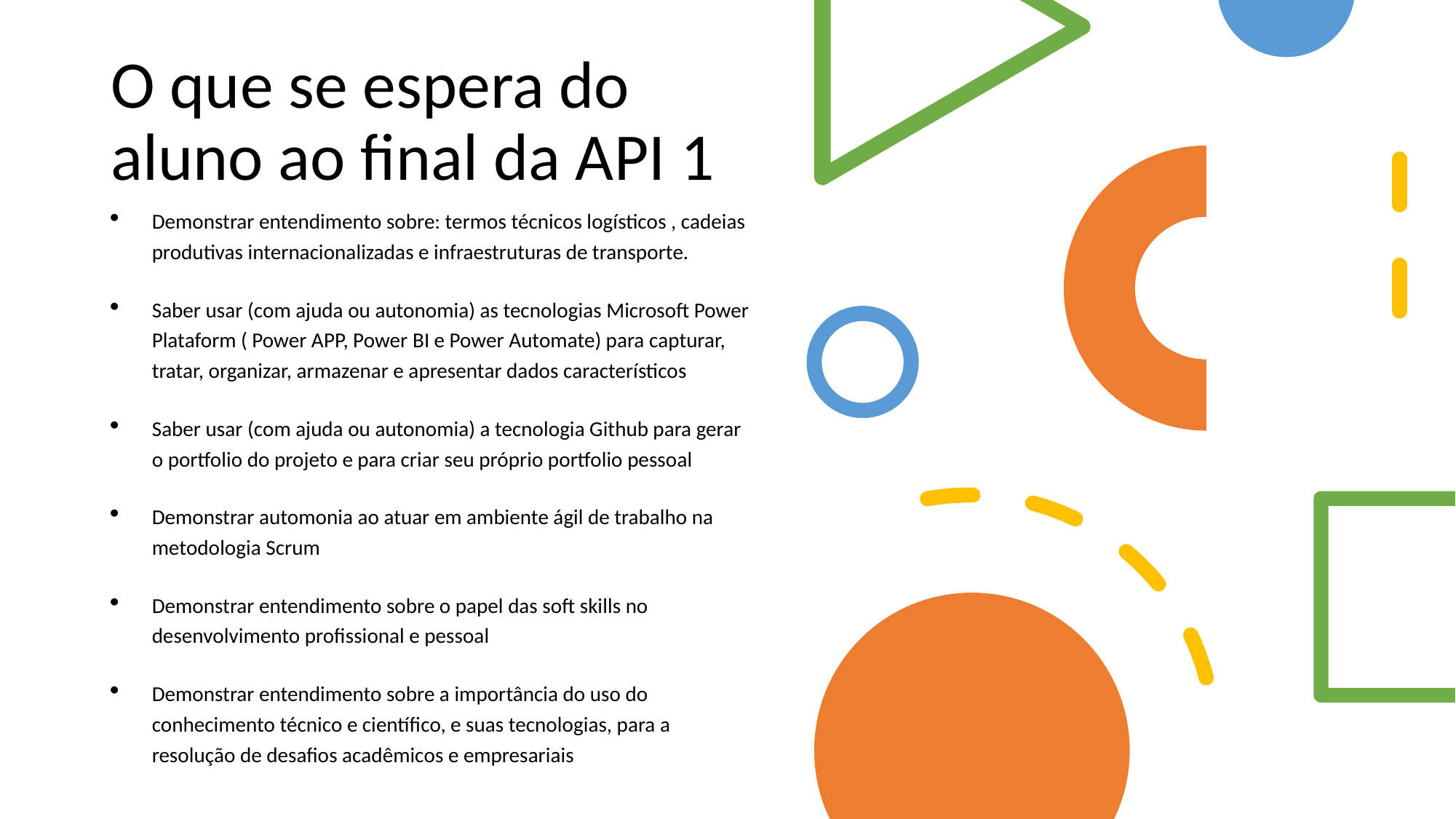

# O que se espera do aluno ao final da API 1

Demonstrar entendimento sobre: termos técnicos logísticos , cadeias produtivas internacionalizadas e infraestruturas de transporte.
Saber usar (com ajuda ou autonomia) as tecnologias Microsoft Power Plataform ( Power APP, Power BI e Power Automate) para capturar, tratar, organizar, armazenar e apresentar dados característicos
Saber usar (com ajuda ou autonomia) a tecnologia Github para gerar o portfolio do projeto e para criar seu próprio portfolio pessoal
Demonstrar automonia ao atuar em ambiente ágil de trabalho na metodologia Scrum
Demonstrar entendimento sobre o papel das soft skills no desenvolvimento profissional e pessoal
Demonstrar entendimento sobre a importância do uso do conhecimento técnico e científico, e suas tecnologias, para a resolução de desafios acadêmicos e empresariais